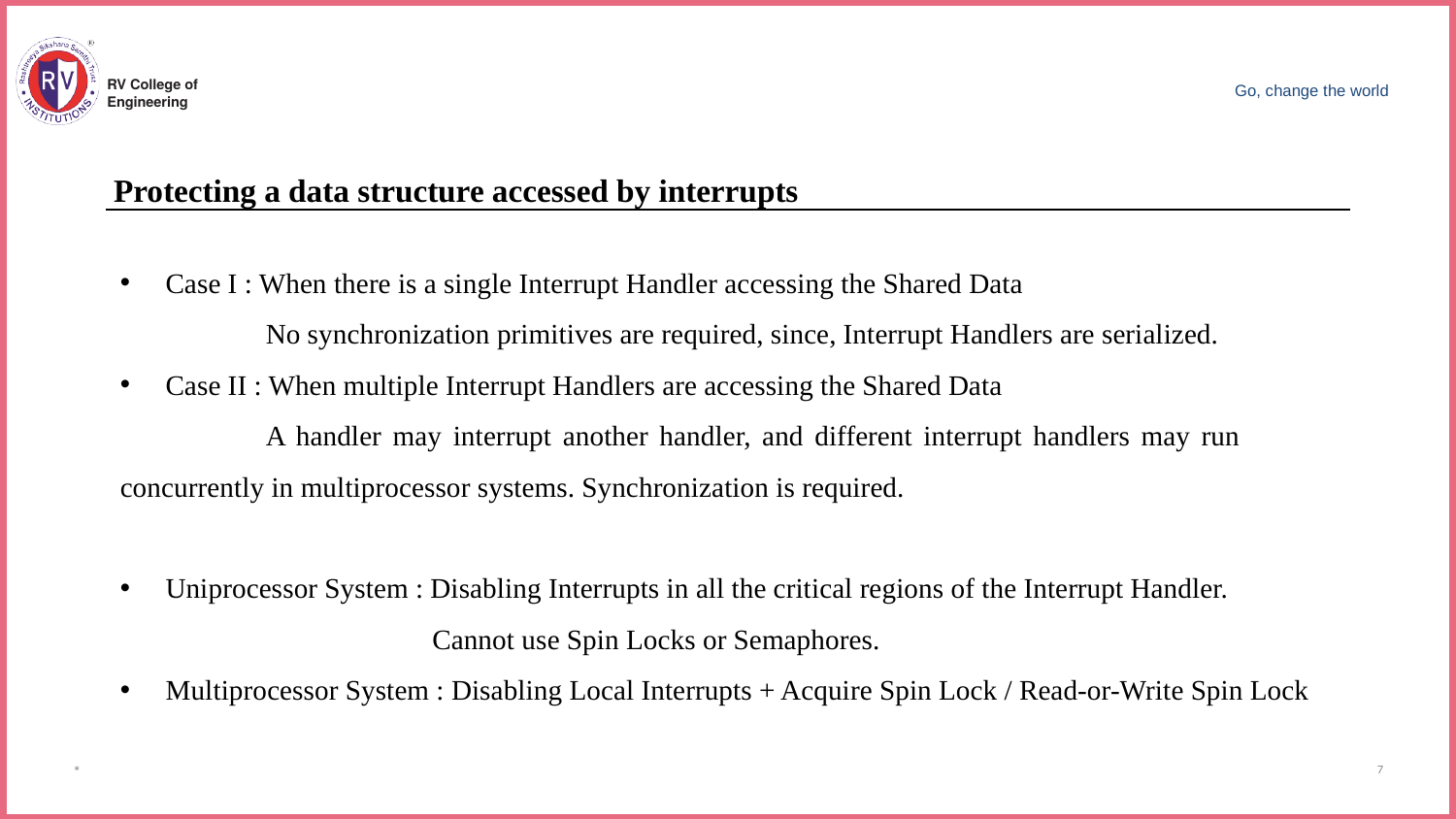

RV College of
Engineering
Go, change the world
Protecting a data structure accessed by interrupts
Case I : When there is a single Interrupt Handler accessing the Shared Data
	No synchronization primitives are required, since, Interrupt Handlers are serialized.
Case II : When multiple Interrupt Handlers are accessing the Shared Data
	A handler may interrupt another handler, and different interrupt handlers may run 	concurrently in multiprocessor systems. Synchronization is required.

Uniprocessor System : Disabling Interrupts in all the critical regions of the Interrupt Handler.
   Cannot use Spin Locks or Semaphores.
Multiprocessor System : Disabling Local Interrupts + Acquire Spin Lock / Read-or-Write Spin Lock

*
7